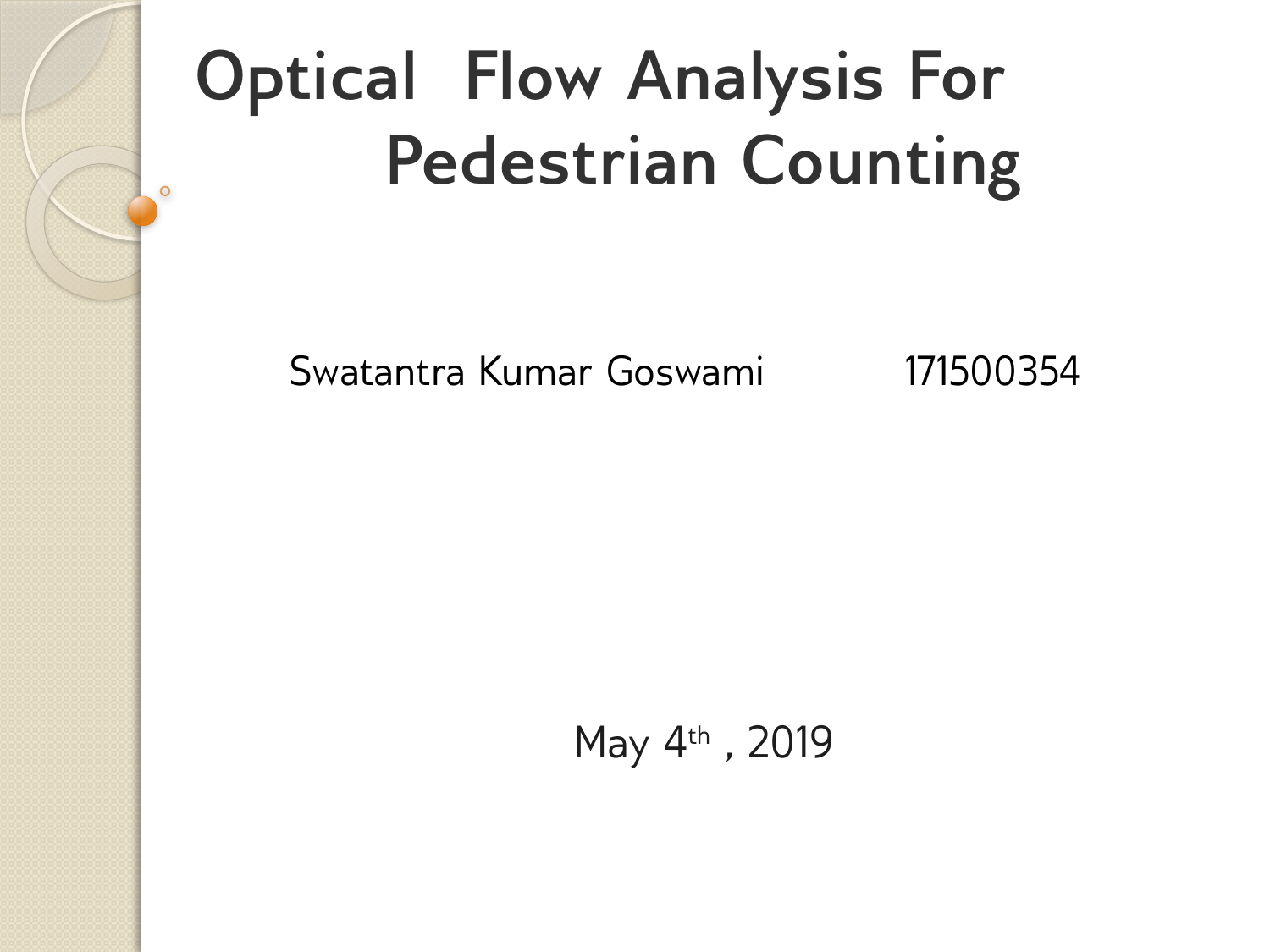

# Optical  Flow Analysis For          Pedestrian Counting

May 4th , 2019
171500354
Swatantra Kumar Goswami